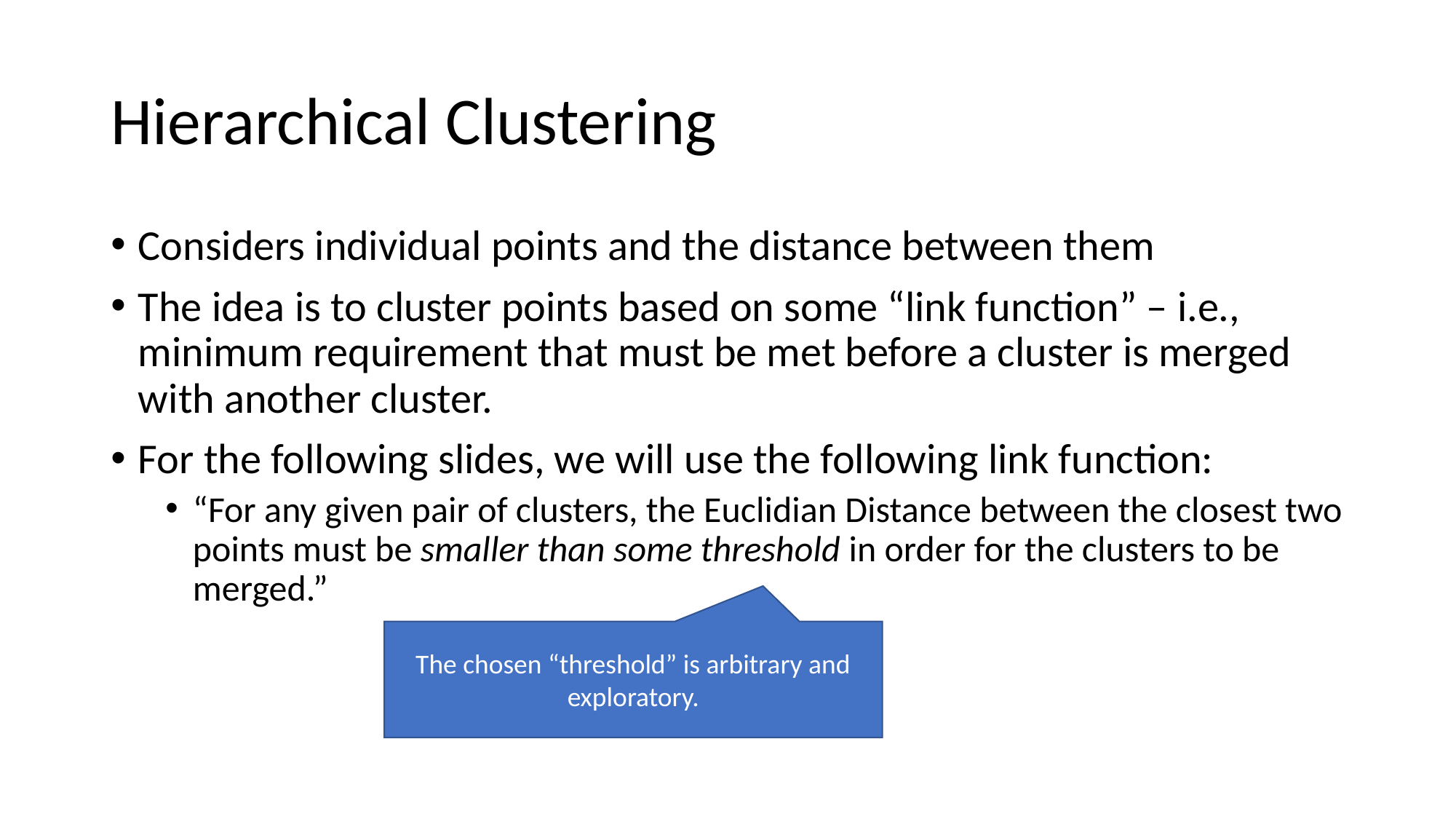

# Hierarchical Clustering
Considers individual points and the distance between them
The idea is to cluster points based on some “link function” – i.e., minimum requirement that must be met before a cluster is merged with another cluster.
For the following slides, we will use the following link function:
“For any given pair of clusters, the Euclidian Distance between the closest two points must be smaller than some threshold in order for the clusters to be merged.”
The chosen “threshold” is arbitrary and exploratory.